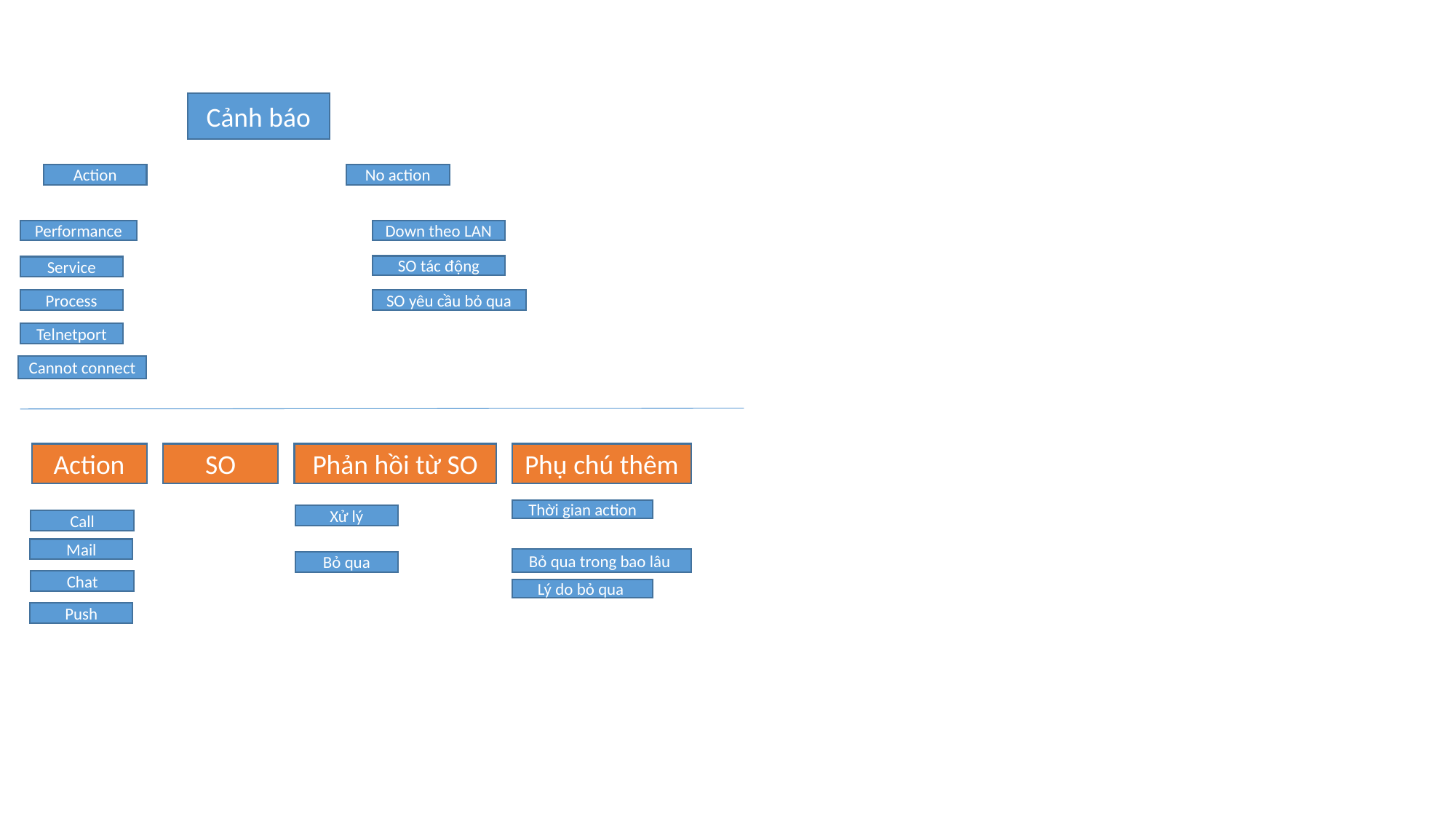

Cảnh báo
No action
Action
Down theo LAN
Performance
SO tác động
Service
Process
SO yêu cầu bỏ qua
Telnetport
Cannot connect
Action
SO
Phản hồi từ SO
Phụ chú thêm
Thời gian action
Xử lý
Call
Mail
Bỏ qua trong bao lâu
Bỏ qua
Chat
Lý do bỏ qua
Push